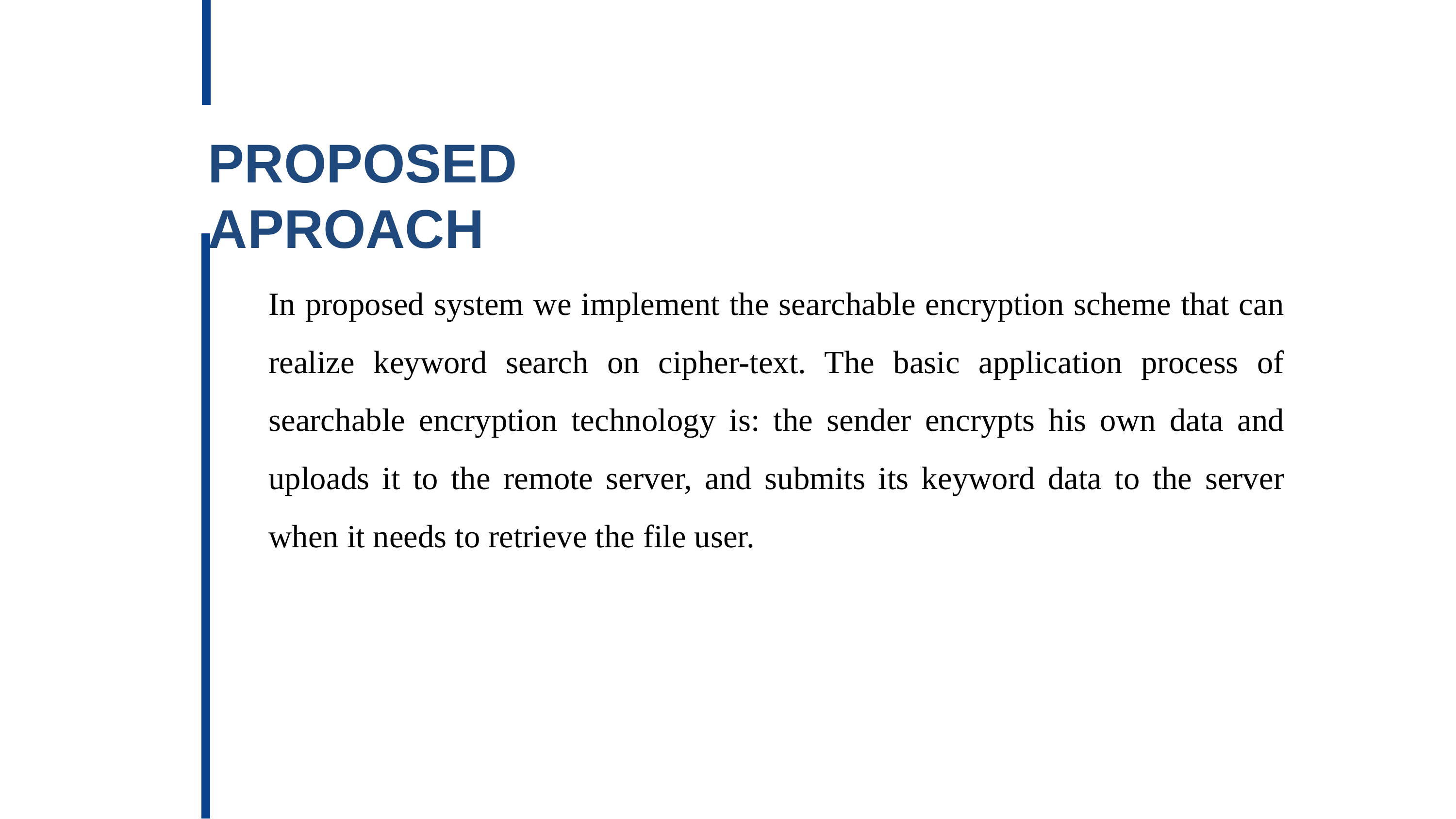

PROPOSED APROACH

In proposed system we implement the searchable encryption scheme that can realize keyword search on cipher-text. The basic application process of searchable encryption technology is: the sender encrypts his own data and uploads it to the remote server, and submits its keyword data to the server when it needs to retrieve the file user.